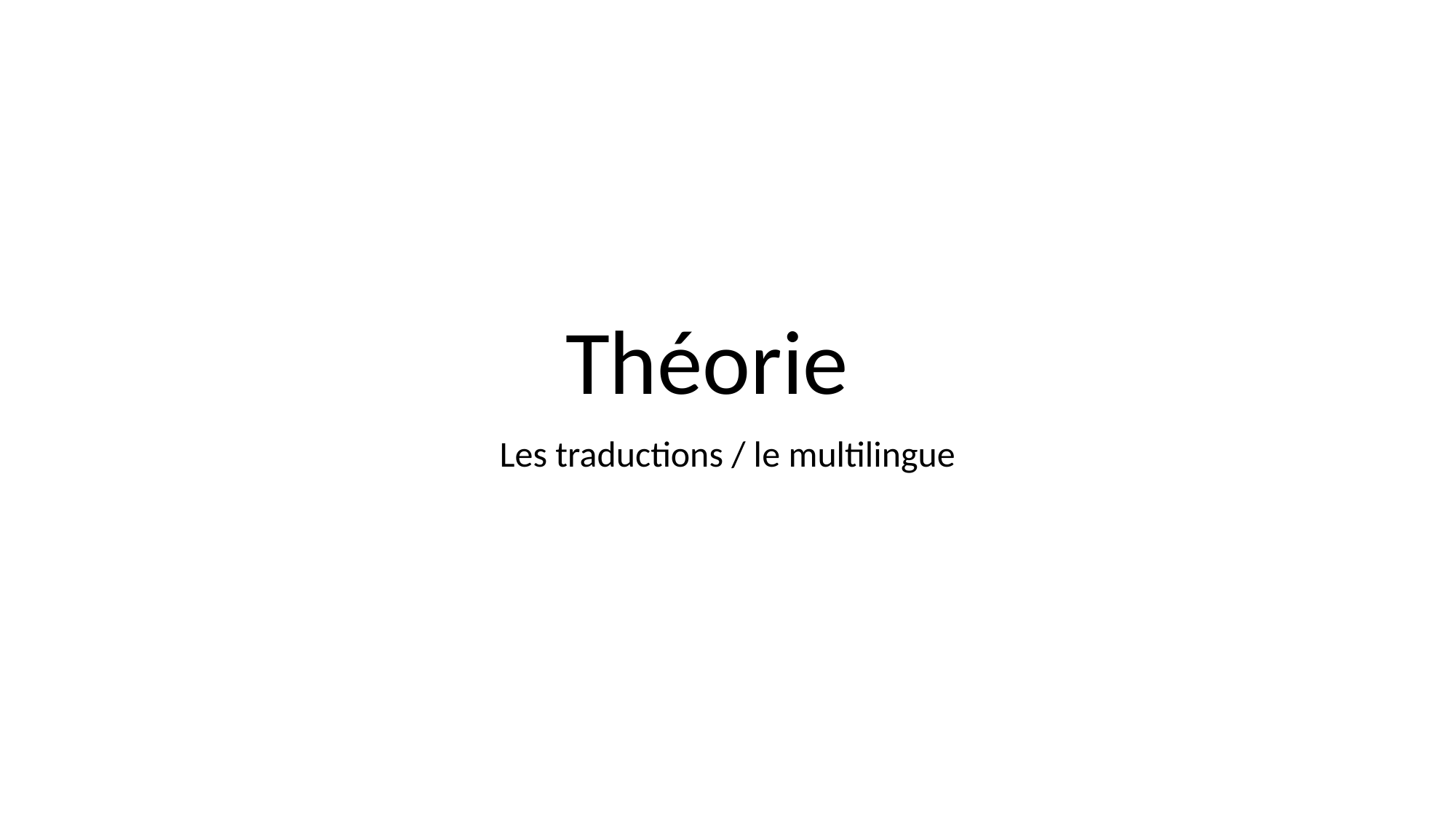

# Théorie
Les traductions / le multilingue